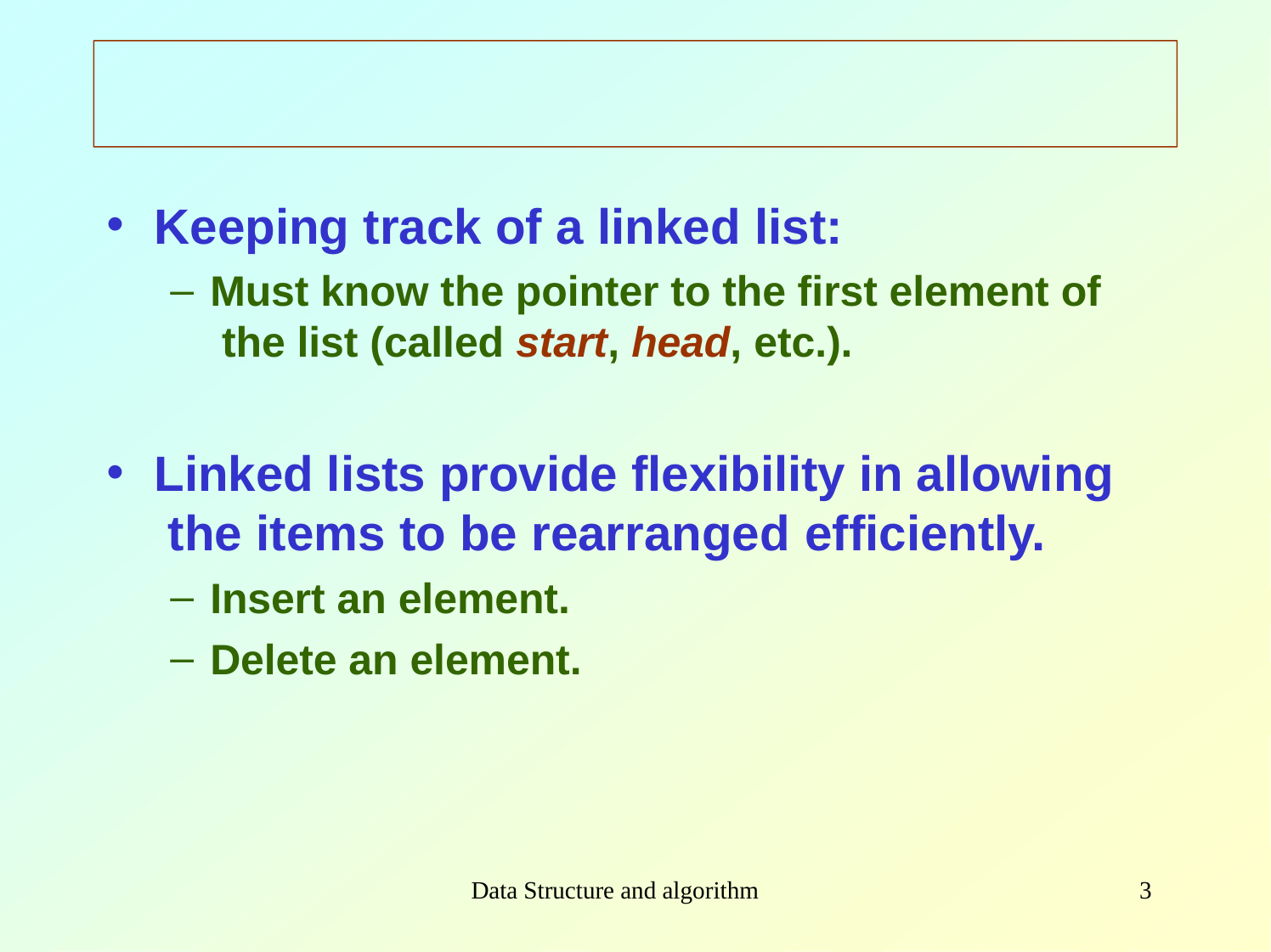

Keeping track of a linked list:
Must know the pointer to the first element of  the list (called start, head, etc.).

Linked lists provide flexibility in allowing  the items to be rearranged efficiently.
Insert an element.
Delete an element.
Data Structure and algorithm
3